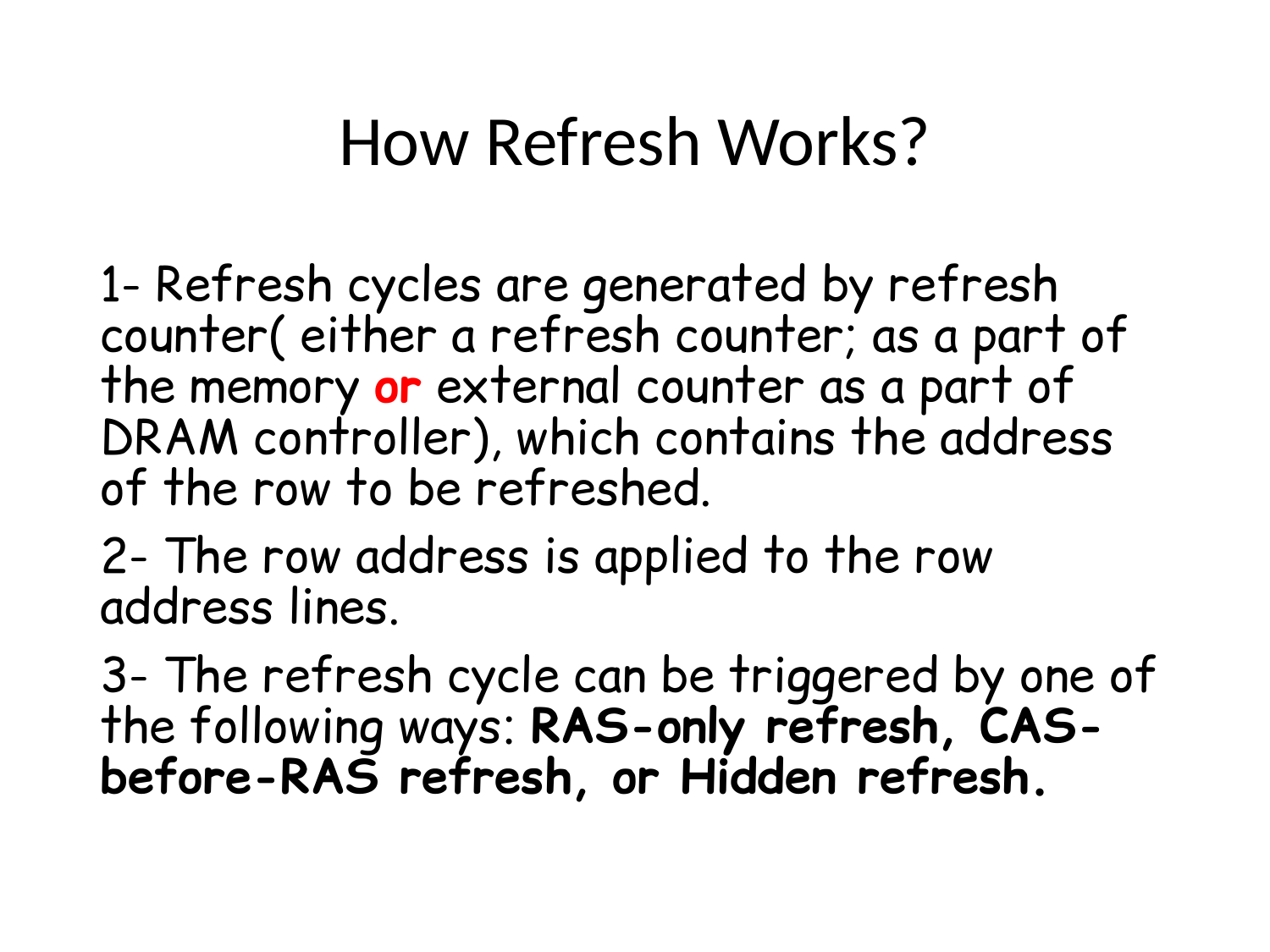

# How Refresh Works?
1- Refresh cycles are generated by refresh counter( either a refresh counter; as a part of the memory or external counter as a part of DRAM controller), which contains the address of the row to be refreshed.
2- The row address is applied to the row address lines.
3- The refresh cycle can be triggered by one of the following ways: RAS-only refresh, CAS-before-RAS refresh, or Hidden refresh.